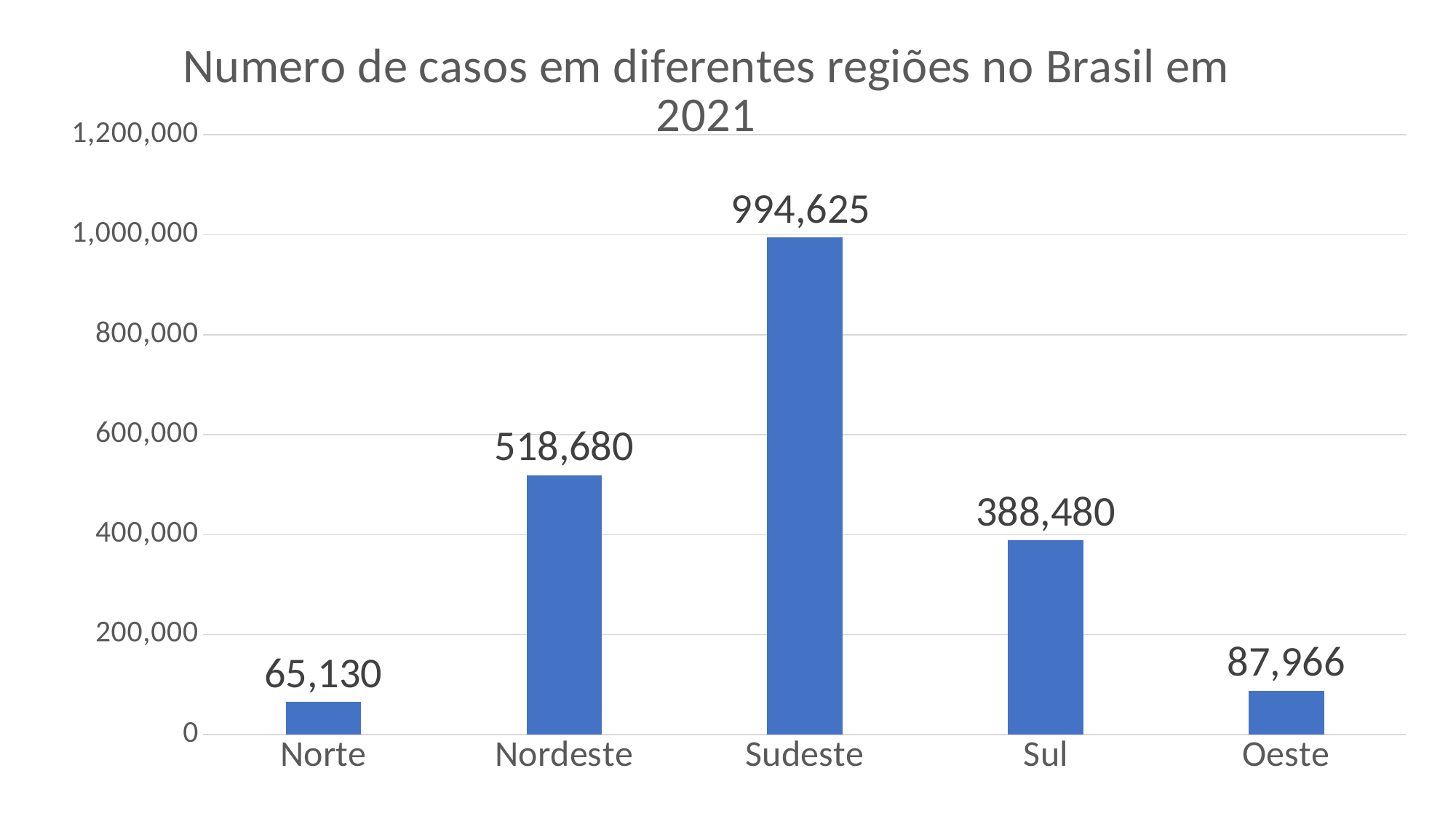

### Chart: Numero de casos em diferentes regiões no Brasil em 2021

| Category | Dados |
|---|---|
| Norte | 65130.0 |
| Nordeste | 518680.0 |
| Sudeste | 994625.0 |
| Sul | 388480.0 |
| Oeste | 87966.0 |